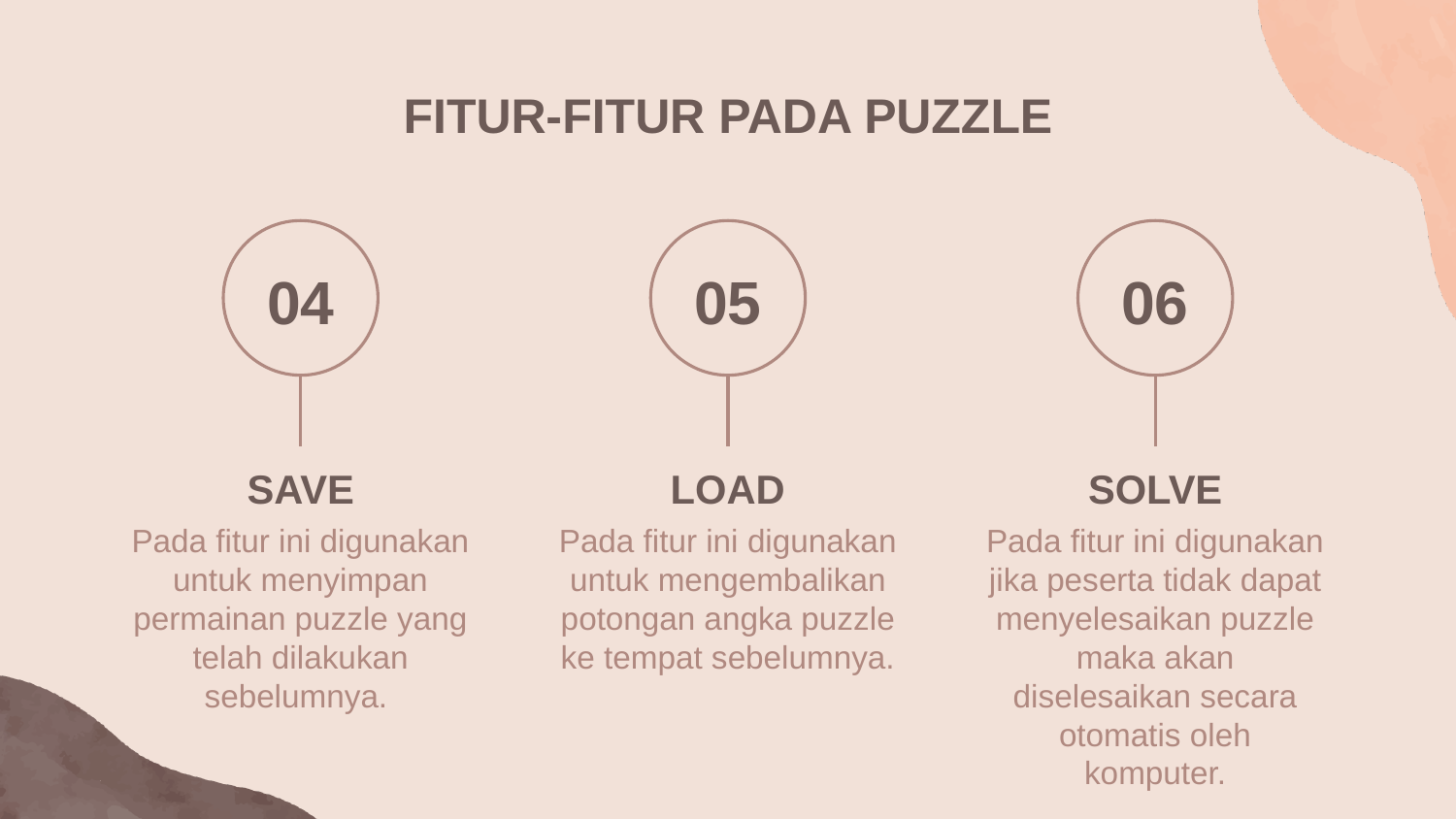

FITUR-FITUR PADA PUZZLE

04
05
06
# SAVE
LOAD
SOLVE
Pada fitur ini digunakan untuk menyimpan permainan puzzle yang telah dilakukan sebelumnya.
Pada fitur ini digunakan untuk mengembalikan potongan angka puzzle ke tempat sebelumnya.
Pada fitur ini digunakan jika peserta tidak dapat menyelesaikan puzzle maka akan diselesaikan secara otomatis oleh komputer.